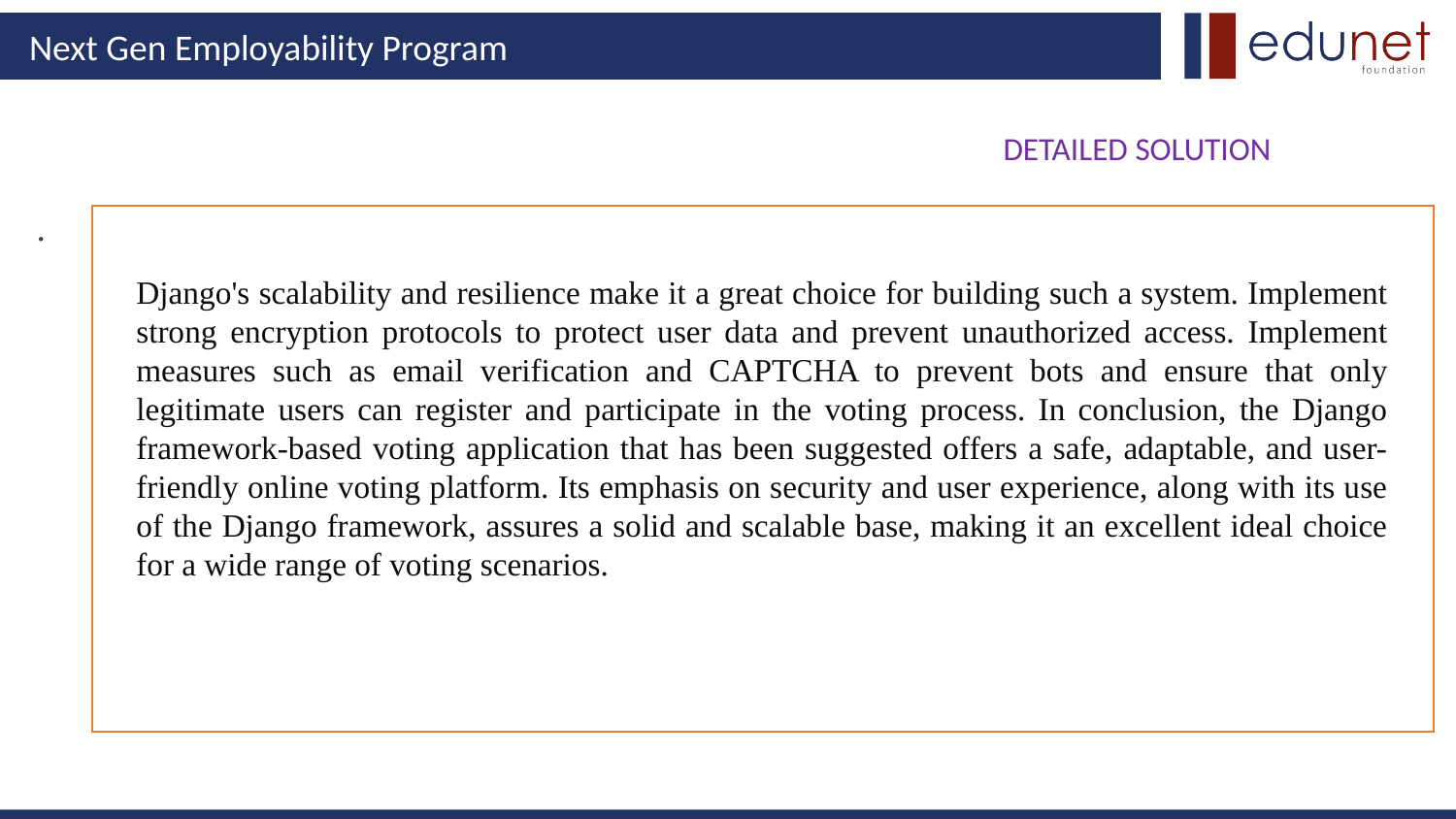

DETAILED SOLUTION
.

Django's scalability and resilience make it a great choice for building such a system. Implement strong encryption protocols to protect user data and prevent unauthorized access. Implement measures such as email verification and CAPTCHA to prevent bots and ensure that only legitimate users can register and participate in the voting process. In conclusion, the Django framework-based voting application that has been suggested offers a safe, adaptable, and user-friendly online voting platform. Its emphasis on security and user experience, along with its use of the Django framework, assures a solid and scalable base, making it an excellent ideal choice for a wide range of voting scenarios.